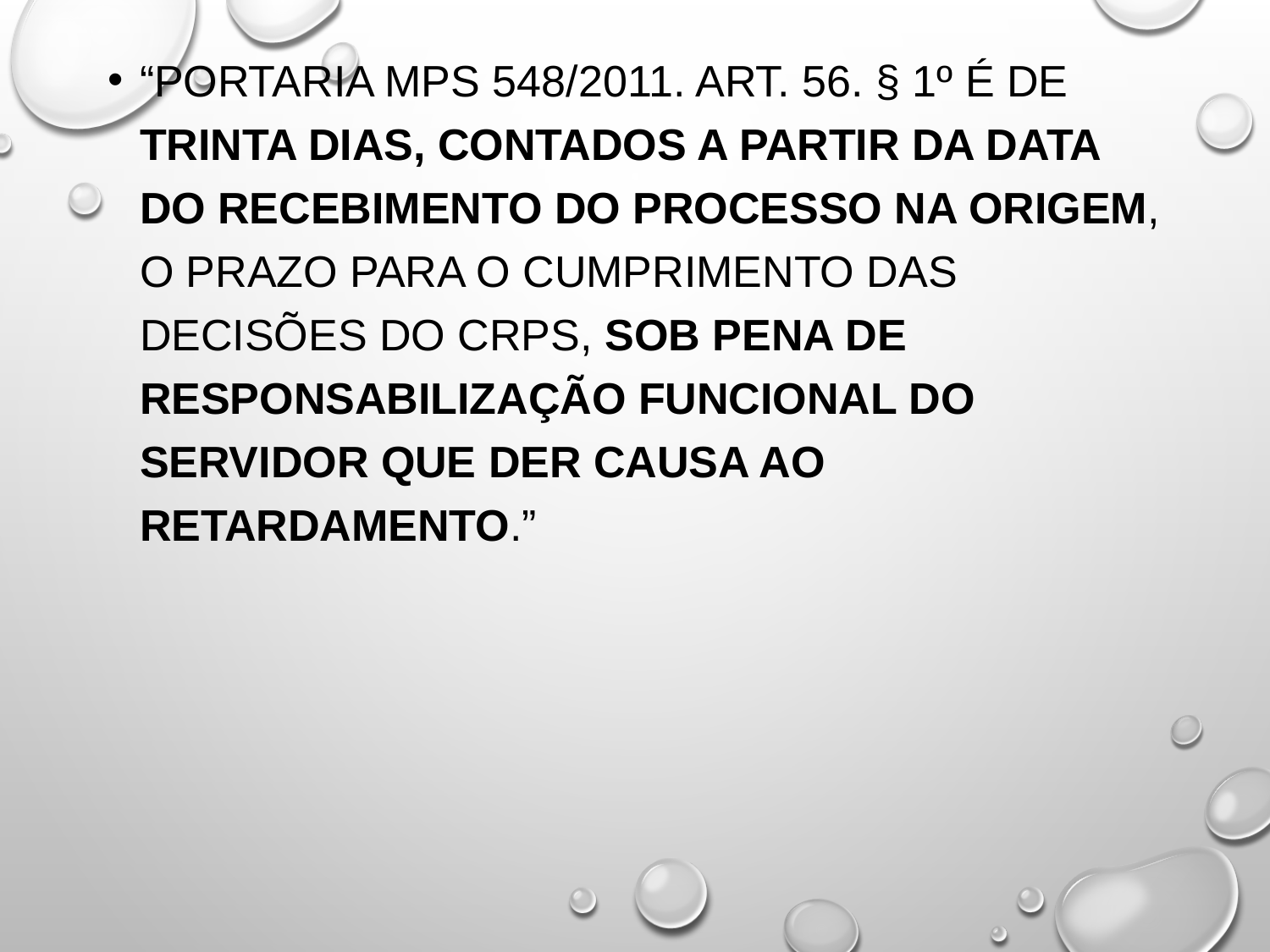

“Portaria MPS 548/2011. Art. 56. § 1º É de trinta dias, contados a partir da data do recebimento do processo na origem, o prazo para o cumprimento das decisões do CRPS, sob pena de responsabilização funcional do servidor que der causa ao retardamento.”

#